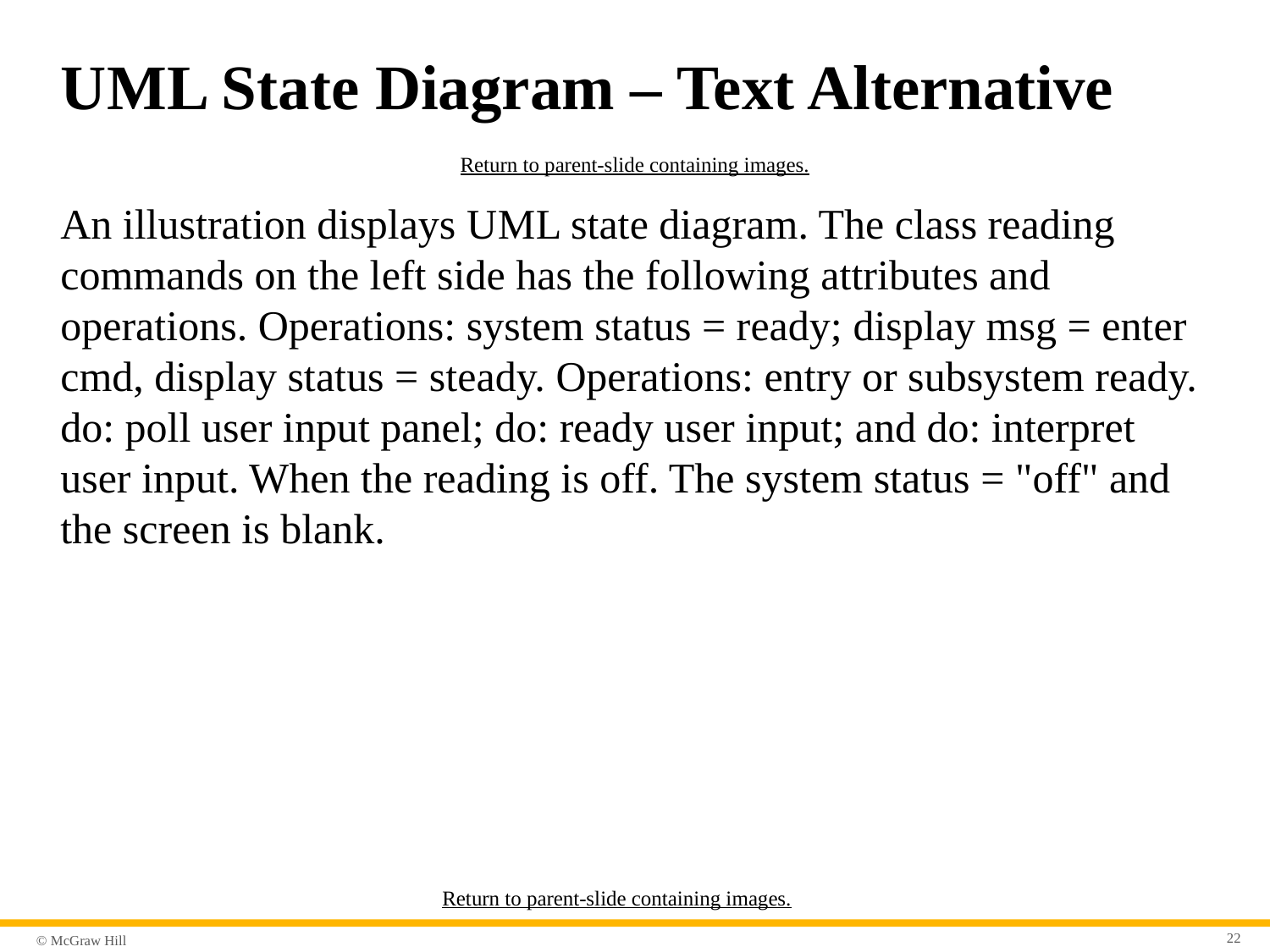

# U M L State Diagram – Text Alternative
Return to parent-slide containing images.
An illustration displays U M L state diagram. The class reading commands on the left side has the following attributes and operations. Operations: system status = ready; display msg = enter cmd, display status = steady. Operations: entry or subsystem ready. do: poll user input panel; do: ready user input; and do: interpret user input. When the reading is off. The system status = "off" and the screen is blank.
Return to parent-slide containing images.
22